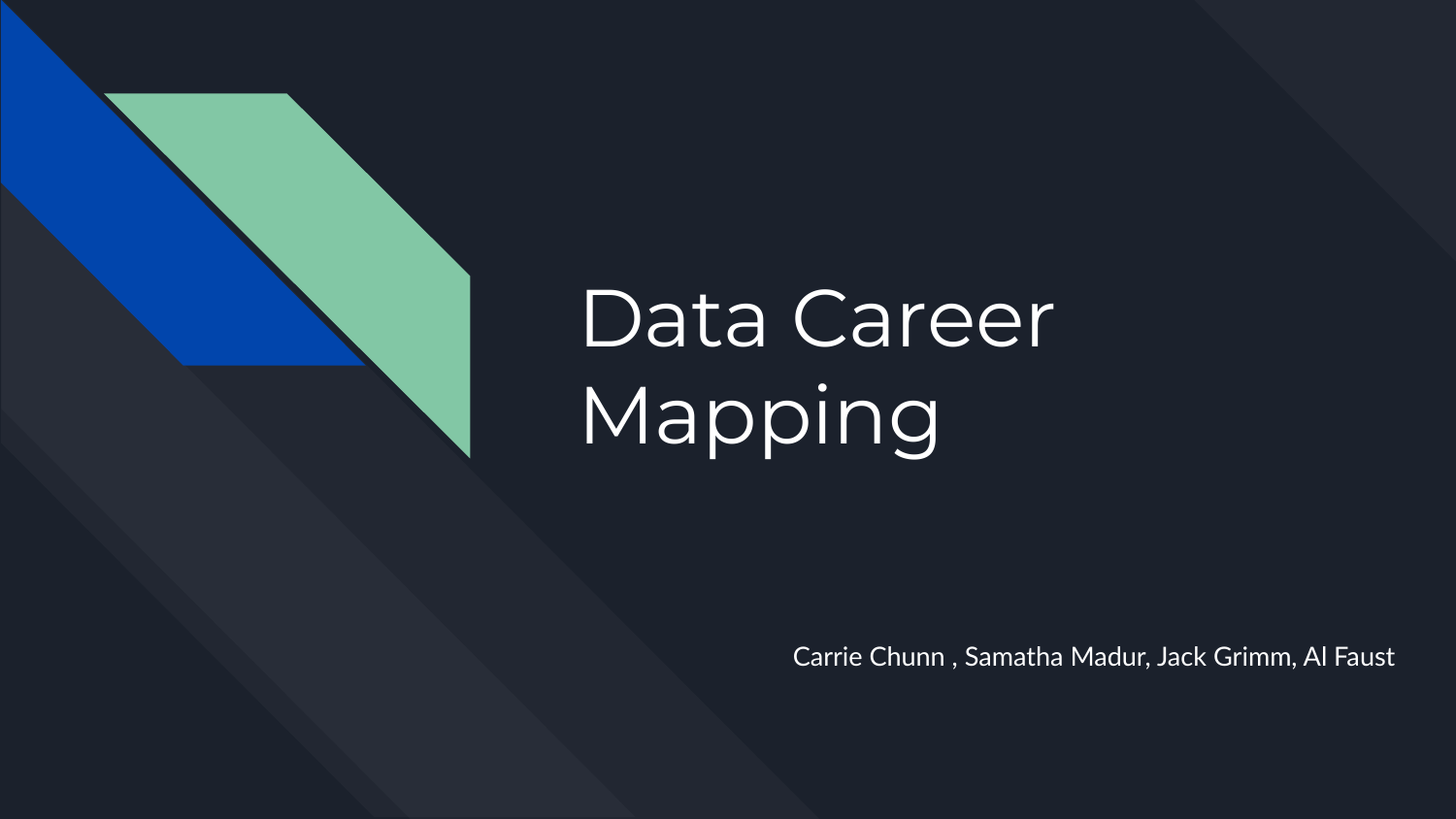

# Data Career Mapping
Carrie Chunn , Samatha Madur, Jack Grimm, Al Faust